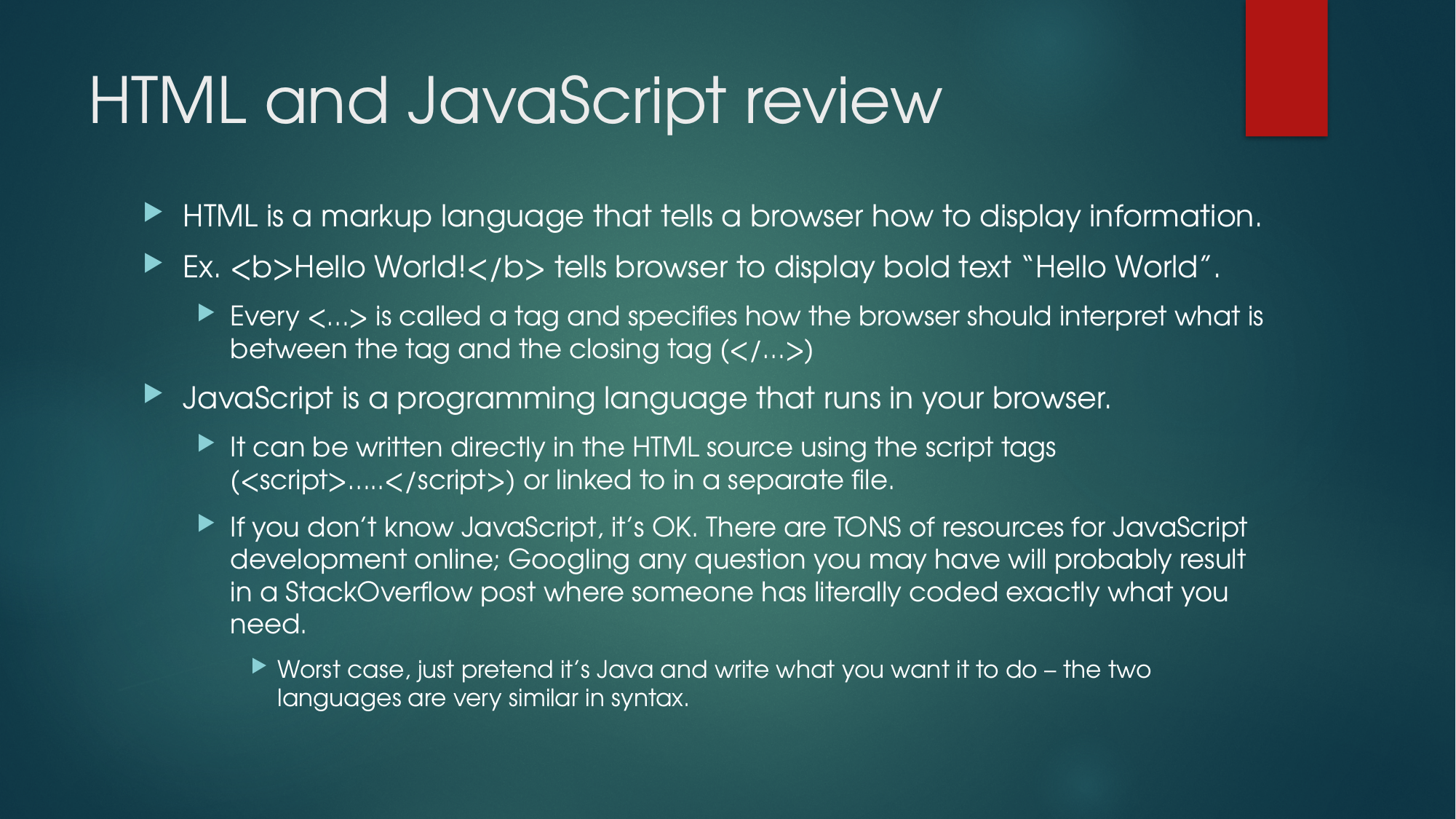

# HTML and JavaScript review
HTML is a markup language that tells a browser how to display information.
Ex. <b>Hello World!</b> tells browser to display bold text “Hello World”.
Every <…> is called a tag and specifies how the browser should interpret what is between the tag and the closing tag (</…>)
JavaScript is a programming language that runs in your browser.
It can be written directly in the HTML source using the script tags (<script>…..</script>) or linked to in a separate file.
If you don’t know JavaScript, it’s OK. There are TONS of resources for JavaScript development online; Googling any question you may have will probably result in a StackOverflow post where someone has literally coded exactly what you need.
Worst case, just pretend it’s Java and write what you want it to do – the two languages are very similar in syntax.